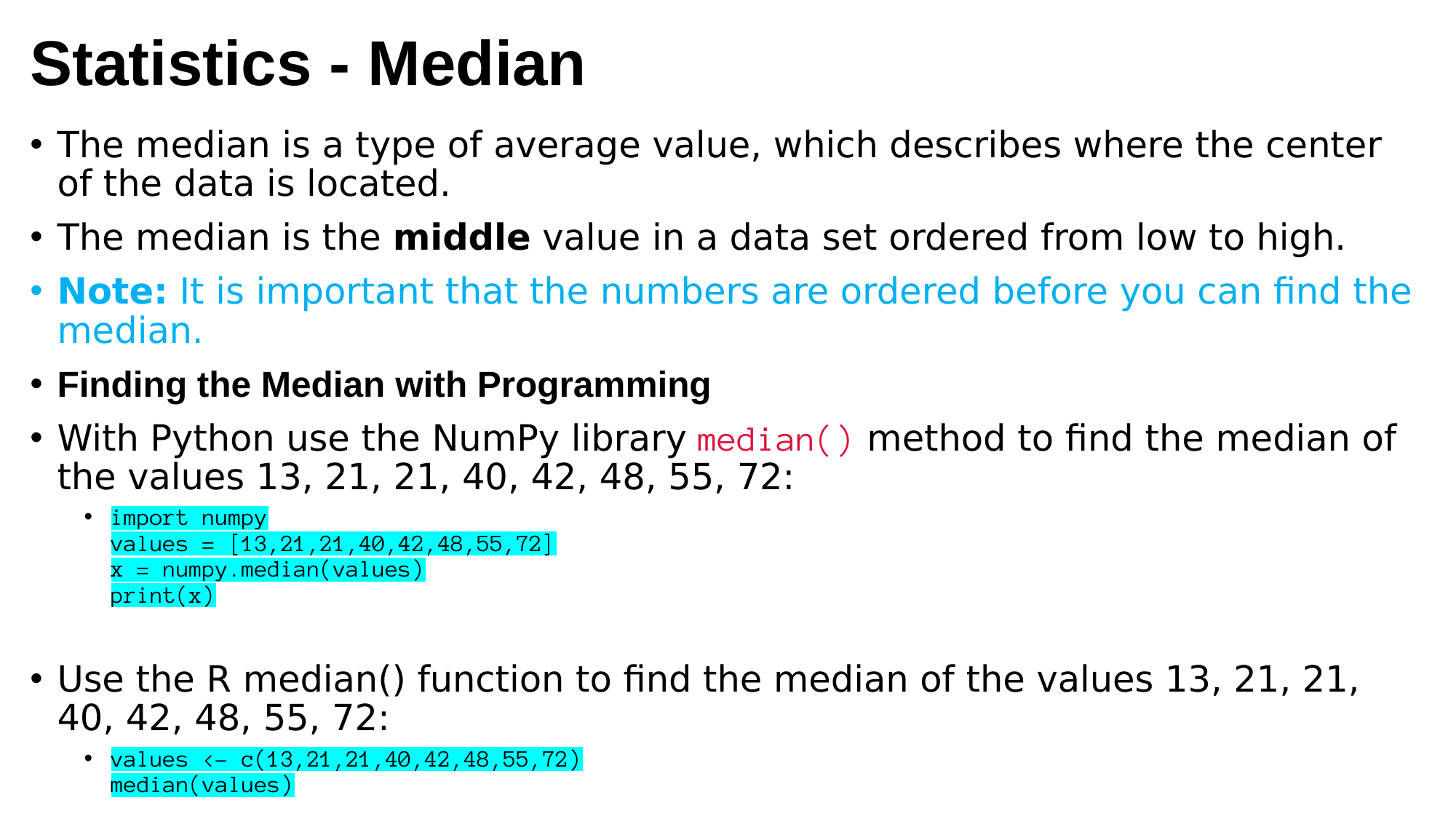

# Statistics - Median
The median is a type of average value, which describes where the center of the data is located.
The median is the middle value in a data set ordered from low to high.
Note: It is important that the numbers are ordered before you can find the median.
Finding the Median with Programming
With Python use the NumPy library median() method to find the median of the values 13, 21, 21, 40, 42, 48, 55, 72:
import numpy
values = [13,21,21,40,42,48,55,72]
x = numpy.median(values)
print(x)

Use the R median() function to find the median of the values 13, 21, 21, 40, 42, 48, 55, 72:
values <- c(13,21,21,40,42,48,55,72)
median(values)